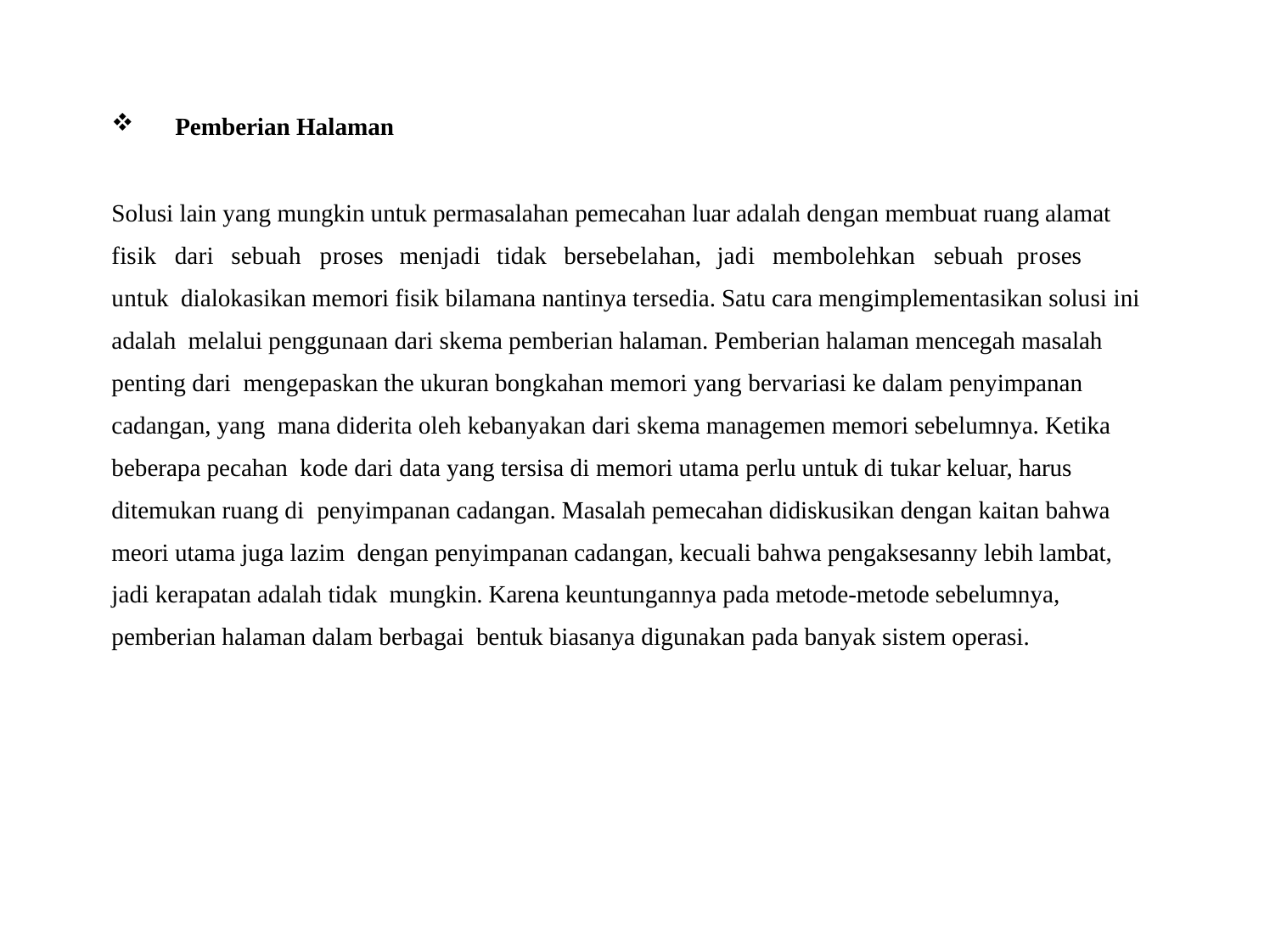

Pemberian Halaman

Solusi lain yang mungkin untuk permasalahan pemecahan luar adalah dengan membuat ruang alamat  fisik	dari	sebuah   proses	menjadi	tidak	bersebelahan,	jadi	membolehkan   sebuah	proses	untuk  dialokasikan memori fisik bilamana nantinya tersedia. Satu cara mengimplementasikan solusi ini adalah  melalui penggunaan dari skema pemberian halaman. Pemberian halaman mencegah masalah penting dari  mengepaskan the ukuran bongkahan memori yang bervariasi ke dalam penyimpanan cadangan, yang  mana diderita oleh kebanyakan dari skema managemen memori sebelumnya. Ketika beberapa pecahan  kode dari data yang tersisa di memori utama perlu untuk di tukar keluar, harus ditemukan ruang di  penyimpanan cadangan. Masalah pemecahan didiskusikan dengan kaitan bahwa meori utama juga lazim  dengan penyimpanan cadangan, kecuali bahwa pengaksesanny lebih lambat, jadi kerapatan adalah tidak  mungkin. Karena keuntungannya pada metode-metode sebelumnya, pemberian halaman dalam berbagai  bentuk biasanya digunakan pada banyak sistem operasi.